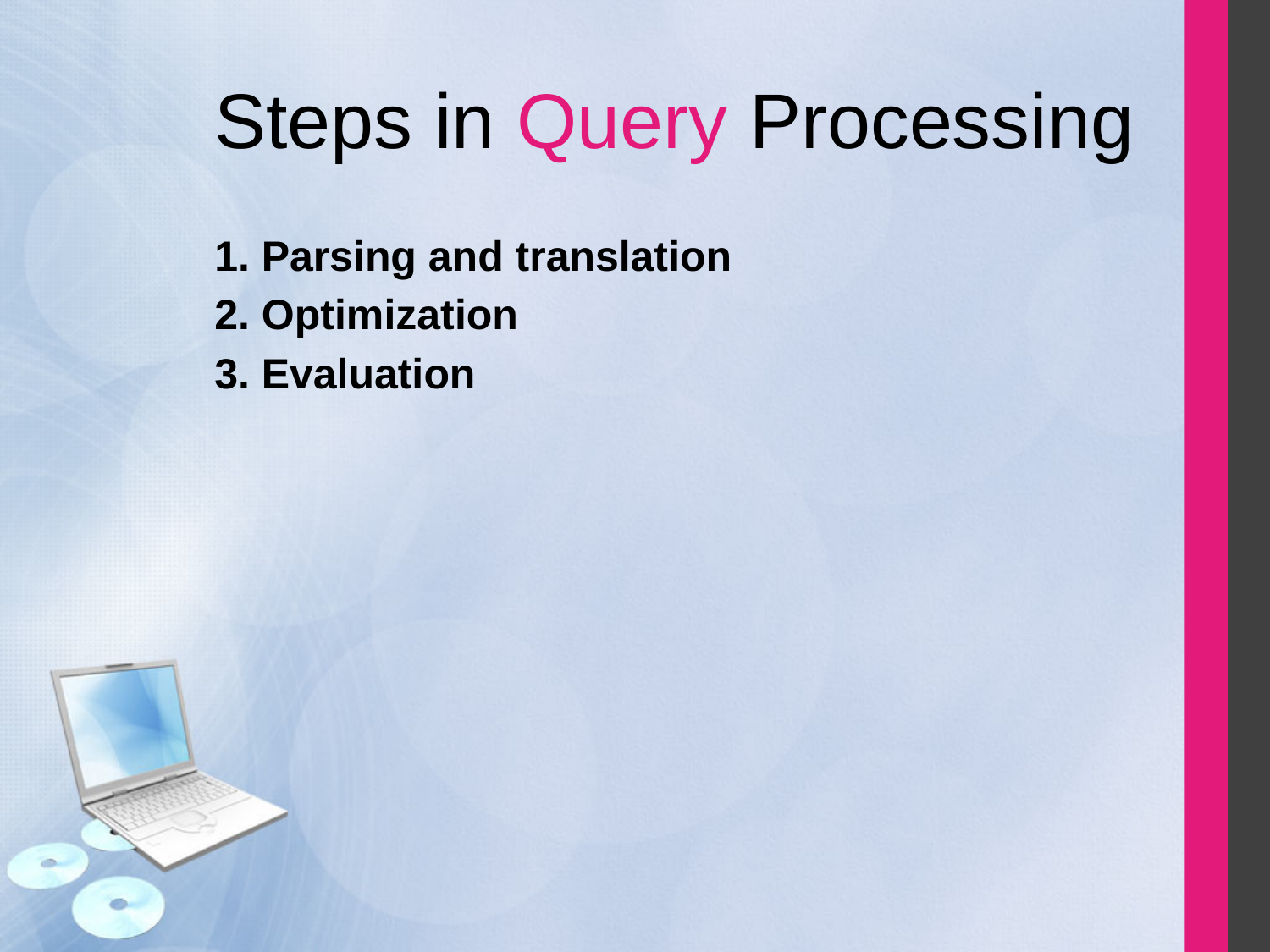

# Steps in Query Processing
1. Parsing and translation
2. Optimization
3. Evaluation